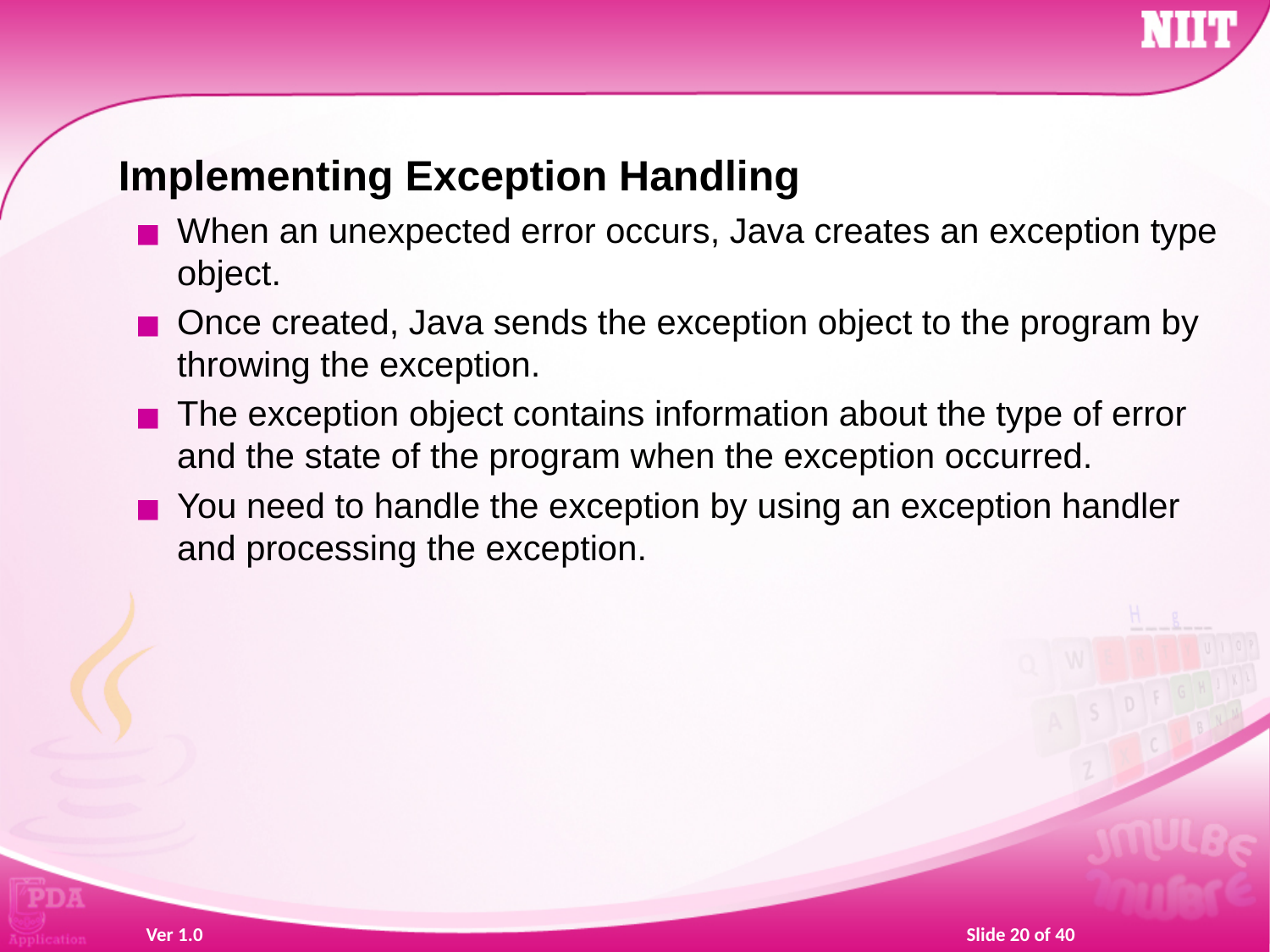

Implementing Exception Handling
When an unexpected error occurs, Java creates an exception type object.
Once created, Java sends the exception object to the program by throwing the exception.
The exception object contains information about the type of error and the state of the program when the exception occurred.
You need to handle the exception by using an exception handler and processing the exception.